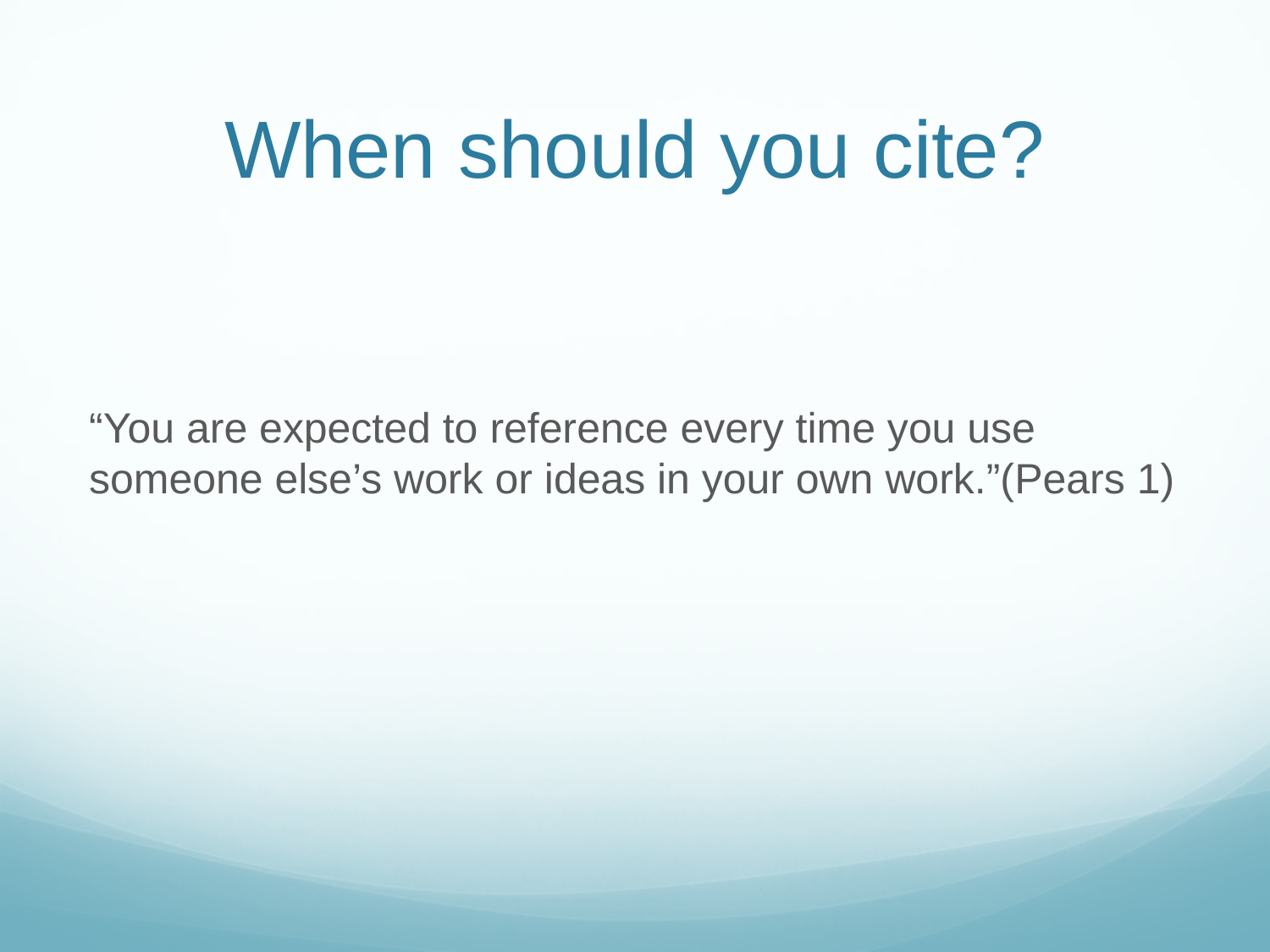

# When should you cite?

“You are expected to reference every time you use someone else’s work or ideas in your own work.”(Pears 1)